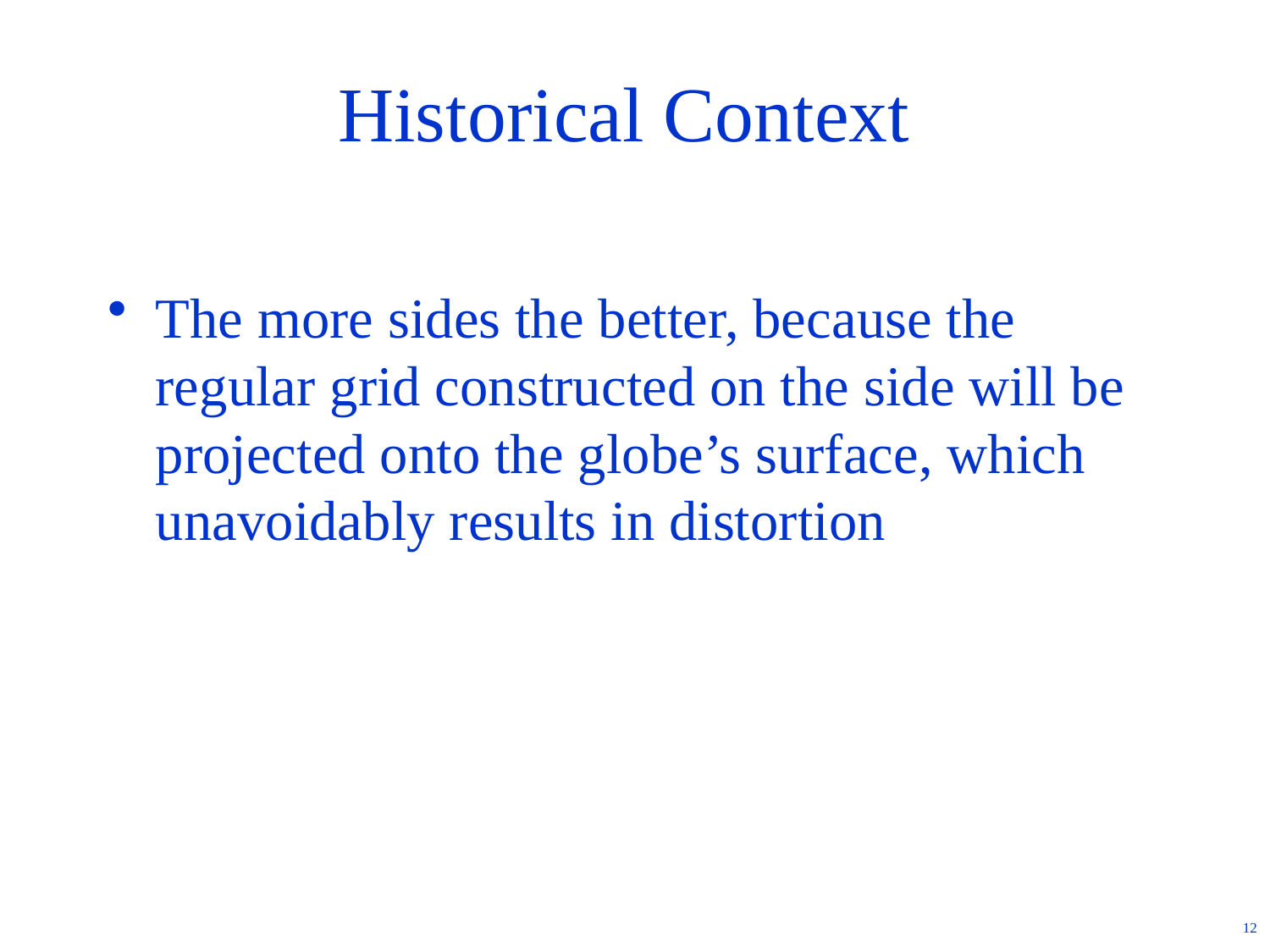

# Historical Context
The more sides the better, because the regular grid constructed on the side will be projected onto the globe’s surface, which unavoidably results in distortion
12